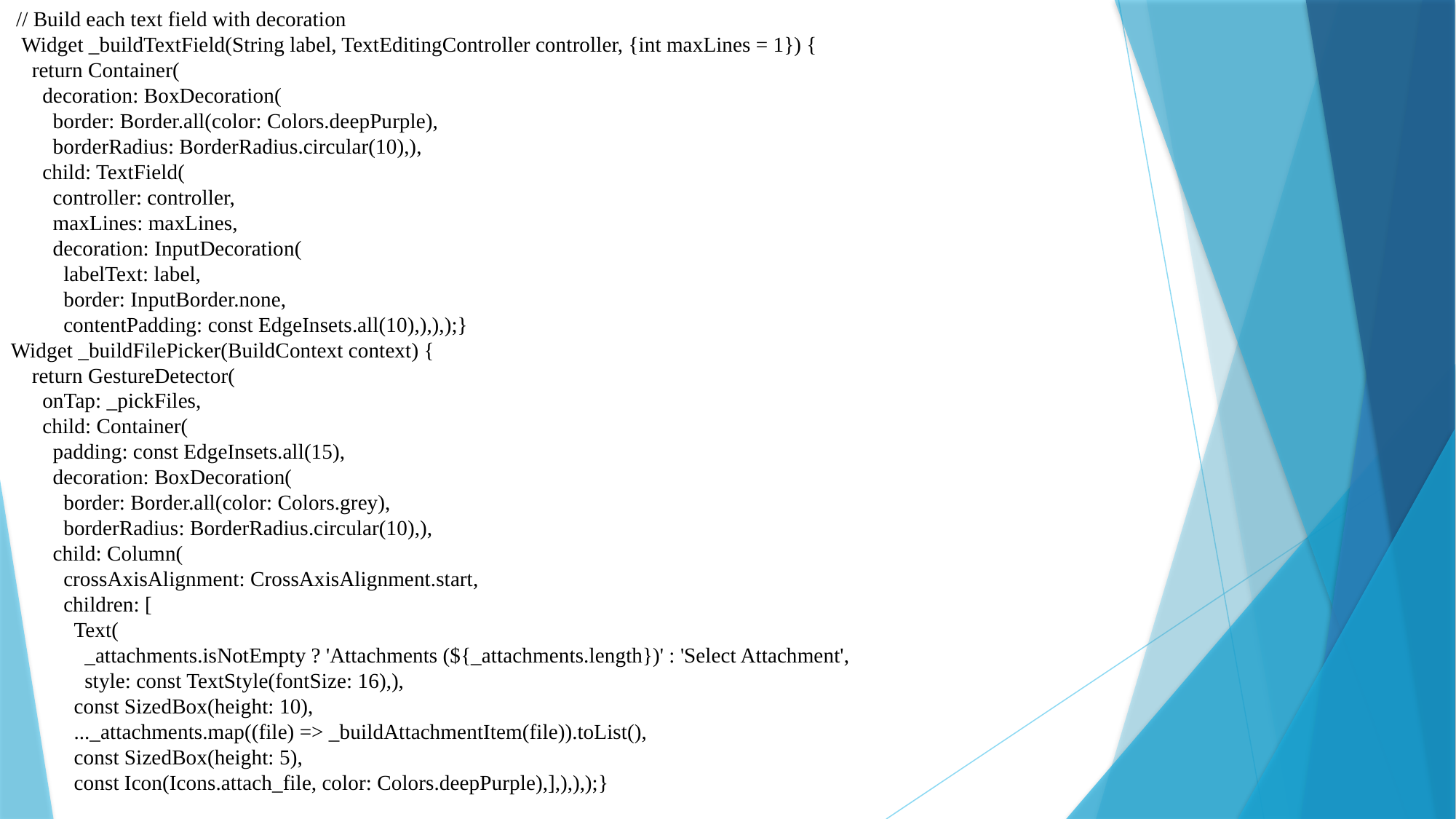

// Build each text field with decoration
  Widget _buildTextField(String label, TextEditingController controller, {int maxLines = 1}) {
    return Container(
      decoration: BoxDecoration(
        border: Border.all(color: Colors.deepPurple),
        borderRadius: BorderRadius.circular(10),),
      child: TextField(
        controller: controller,
        maxLines: maxLines,
        decoration: InputDecoration(
          labelText: label,
          border: InputBorder.none,
          contentPadding: const EdgeInsets.all(10),),),);}
Widget _buildFilePicker(BuildContext context) {
    return GestureDetector(
      onTap: _pickFiles,
      child: Container(
        padding: const EdgeInsets.all(15),
        decoration: BoxDecoration(
          border: Border.all(color: Colors.grey),
          borderRadius: BorderRadius.circular(10),),
        child: Column(
          crossAxisAlignment: CrossAxisAlignment.start,
          children: [
            Text(
              _attachments.isNotEmpty ? 'Attachments (${_attachments.length})' : 'Select Attachment',
              style: const TextStyle(fontSize: 16),),
            const SizedBox(height: 10),
            ..._attachments.map((file) => _buildAttachmentItem(file)).toList(),
            const SizedBox(height: 5),
            const Icon(Icons.attach_file, color: Colors.deepPurple),],),),);}